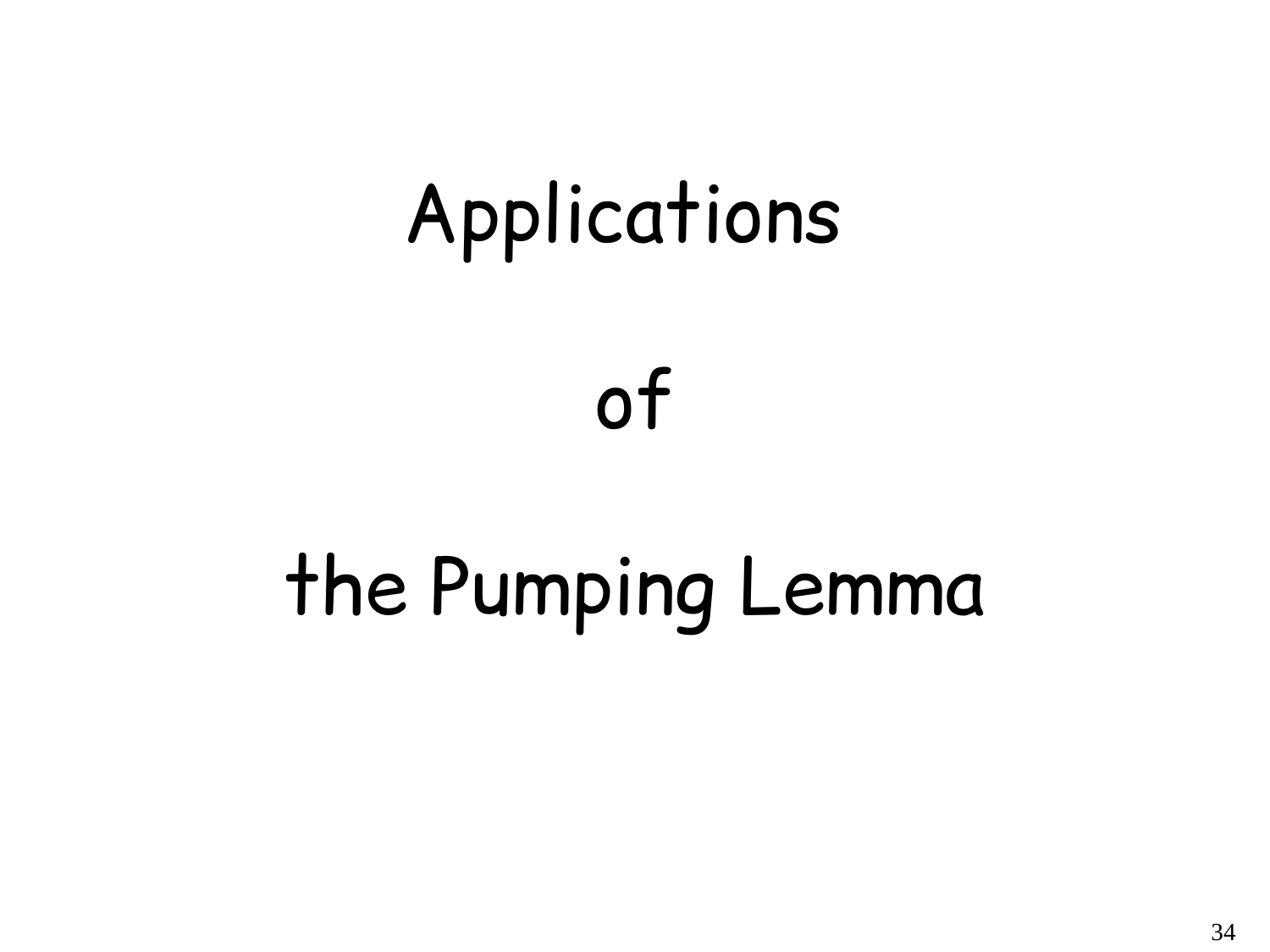

# Applications of the Pumping Lemma
34